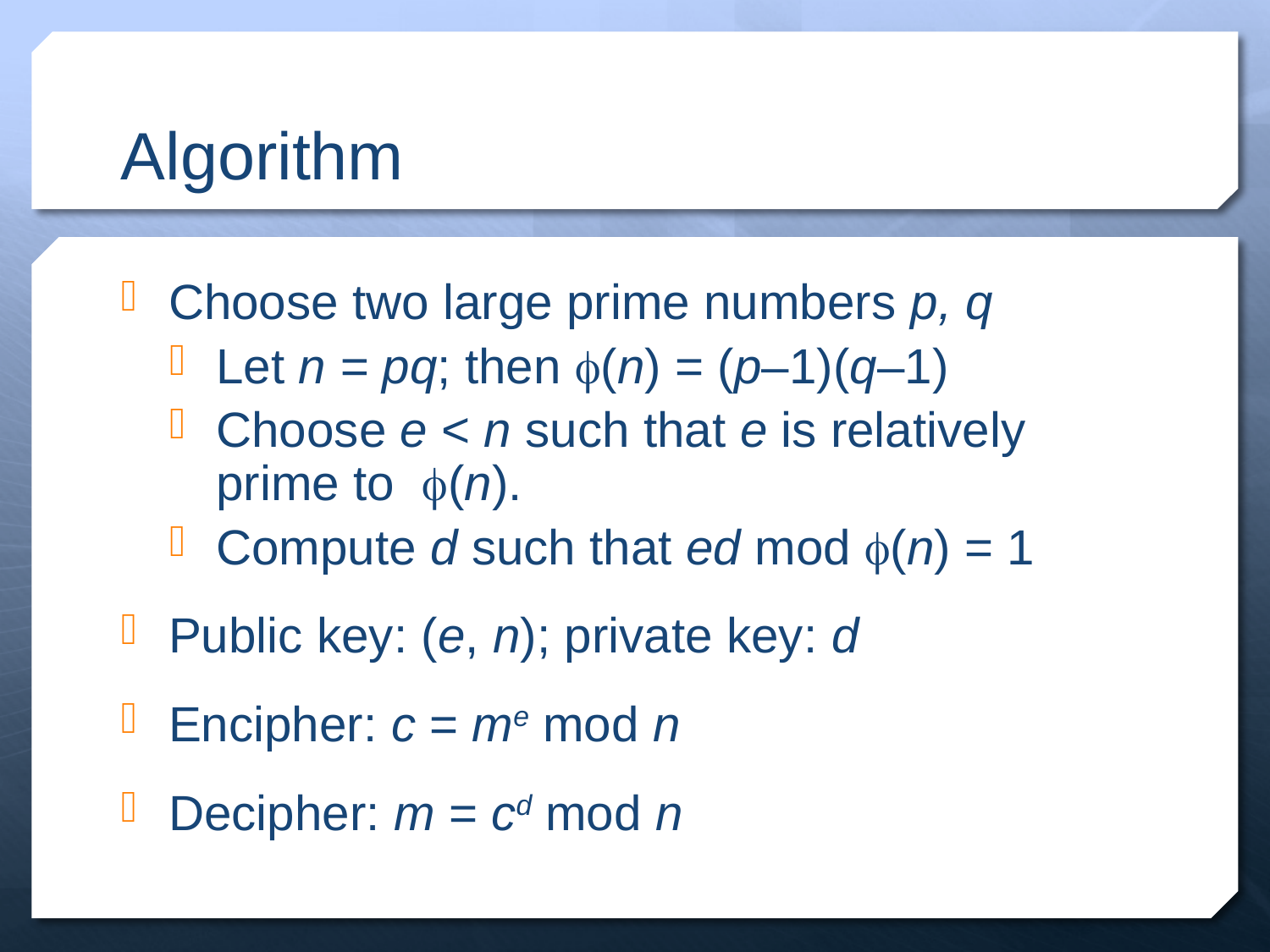

# Algorithm
Choose two large prime numbers p, q
Let n = pq; then φ(n) = (p–1)(q–1)
Choose e < n such that e is relatively prime to  φ(n).
Compute d such that ed mod φ(n) = 1
Public key: (e, n); private key: d
Encipher: c = me mod n
Decipher: m = cd mod n